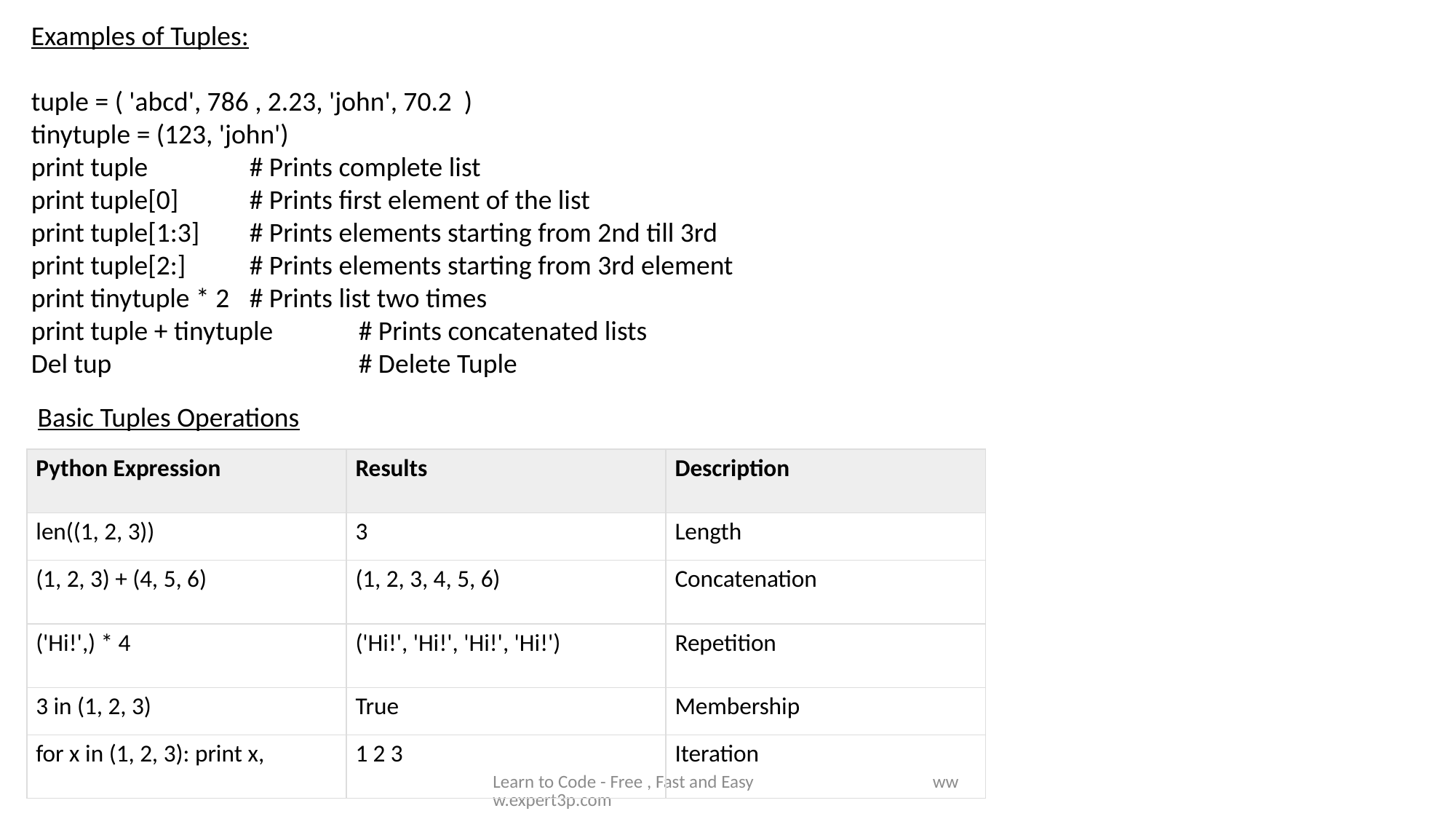

Examples of Tuples:

tuple = ( 'abcd', 786 , 2.23, 'john', 70.2  )
tinytuple = (123, 'john')
print tuple           	# Prints complete list
print tuple[0]        	# Prints first element of the list
print tuple[1:3]     	# Prints elements starting from 2nd till 3rd
print tuple[2:]       	# Prints elements starting from 3rd element
print tinytuple * 2   	# Prints list two times
print tuple + tinytuple 	# Prints concatenated lists
Del tup			# Delete Tuple

Basic Tuples Operations

| Python Expression | Results | Description |
| --- | --- | --- |
| len((1, 2, 3)) | 3 | Length |
| (1, 2, 3) + (4, 5, 6) | (1, 2, 3, 4, 5, 6) | Concatenation |
| ('Hi!',) \* 4 | ('Hi!', 'Hi!', 'Hi!', 'Hi!') | Repetition |
| 3 in (1, 2, 3) | True | Membership |
| for x in (1, 2, 3): print x, | 1 2 3 | Iteration |
Learn to Code - Free , Fast and Easy                                           www.expert3p.com